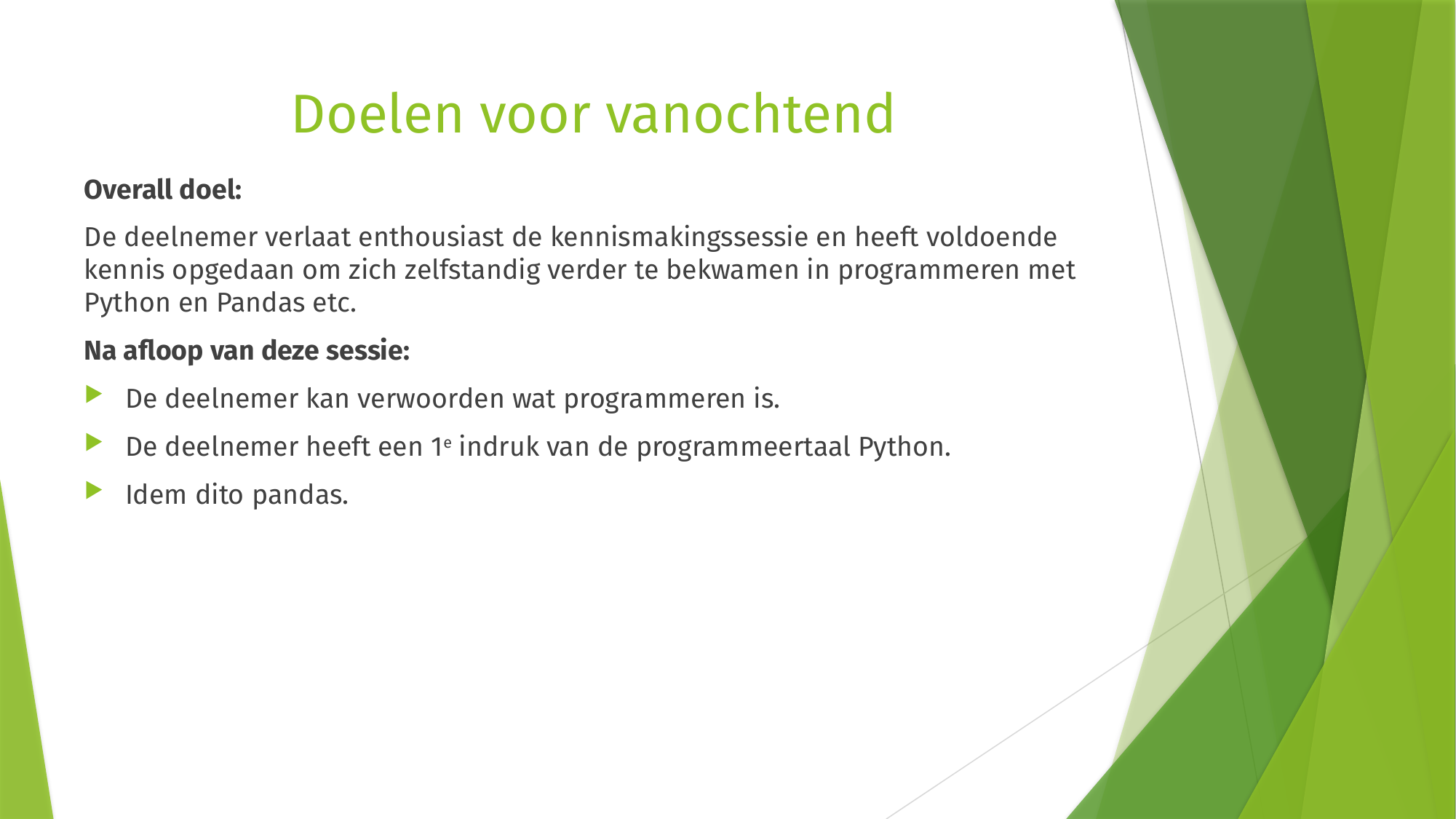

# Doelen voor vanochtend
Overall doel:
De deelnemer verlaat enthousiast de kennismakingssessie en heeft voldoende kennis opgedaan om zich zelfstandig verder te bekwamen in programmeren met Python en Pandas etc.
Na afloop van deze sessie:
De deelnemer kan verwoorden wat programmeren is.
De deelnemer heeft een 1e indruk van de programmeertaal Python.
Idem dito pandas.